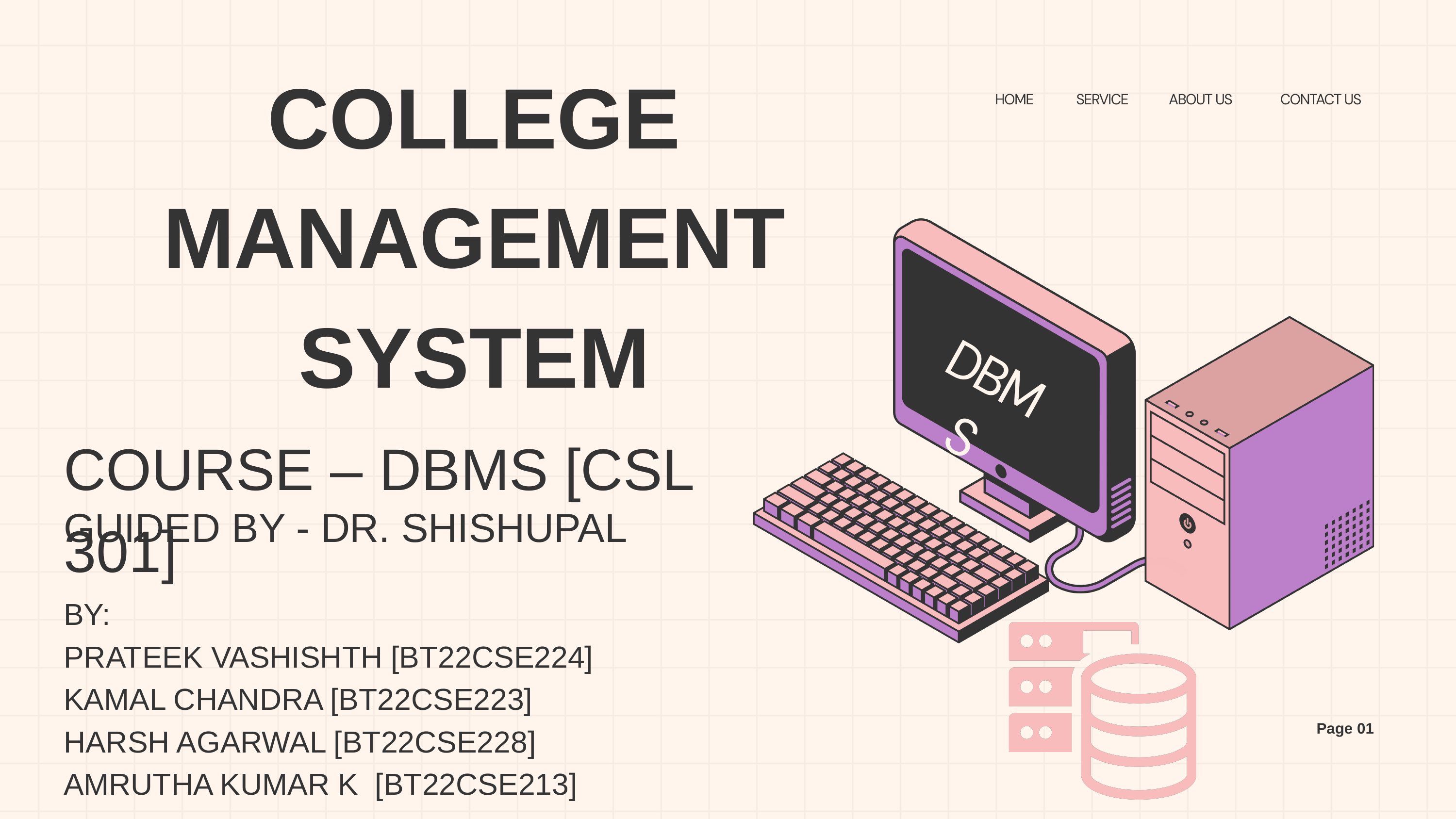

COLLEGE MANAGEMENT SYSTEM
HOME
SERVICE
ABOUT US
CONTACT US

DBMS
COURSE – DBMS [CSL 301]

GUIDED BY - DR. SHISHUPAL
BY:
PRATEEK VASHISHTH [BT22CSE224]
KAMAL CHANDRA [BT22CSE223]
HARSH AGARWAL [BT22CSE228]
AMRUTHA KUMAR K  [BT22CSE213]

Page 01